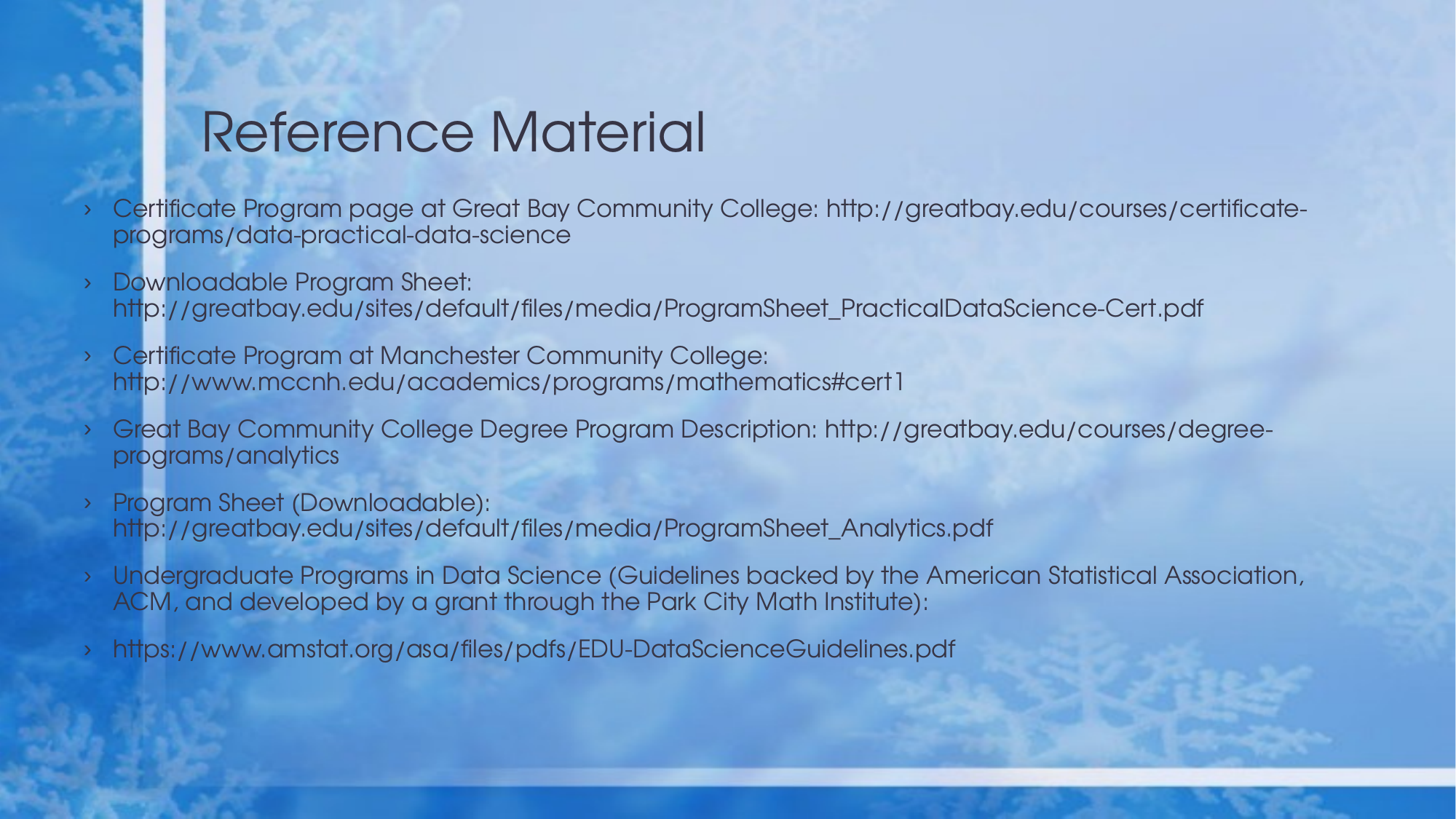

# Reference Material
Certificate Program page at Great Bay Community College: http://greatbay.edu/courses/certificate-programs/data-practical-data-science
Downloadable Program Sheet: http://greatbay.edu/sites/default/files/media/ProgramSheet_PracticalDataScience-Cert.pdf
Certificate Program at Manchester Community College: http://www.mccnh.edu/academics/programs/mathematics#cert1
Great Bay Community College Degree Program Description: http://greatbay.edu/courses/degree-programs/analytics
Program Sheet (Downloadable): http://greatbay.edu/sites/default/files/media/ProgramSheet_Analytics.pdf
Undergraduate Programs in Data Science (Guidelines backed by the American Statistical Association, ACM, and developed by a grant through the Park City Math Institute):
https://www.amstat.org/asa/files/pdfs/EDU-DataScienceGuidelines.pdf